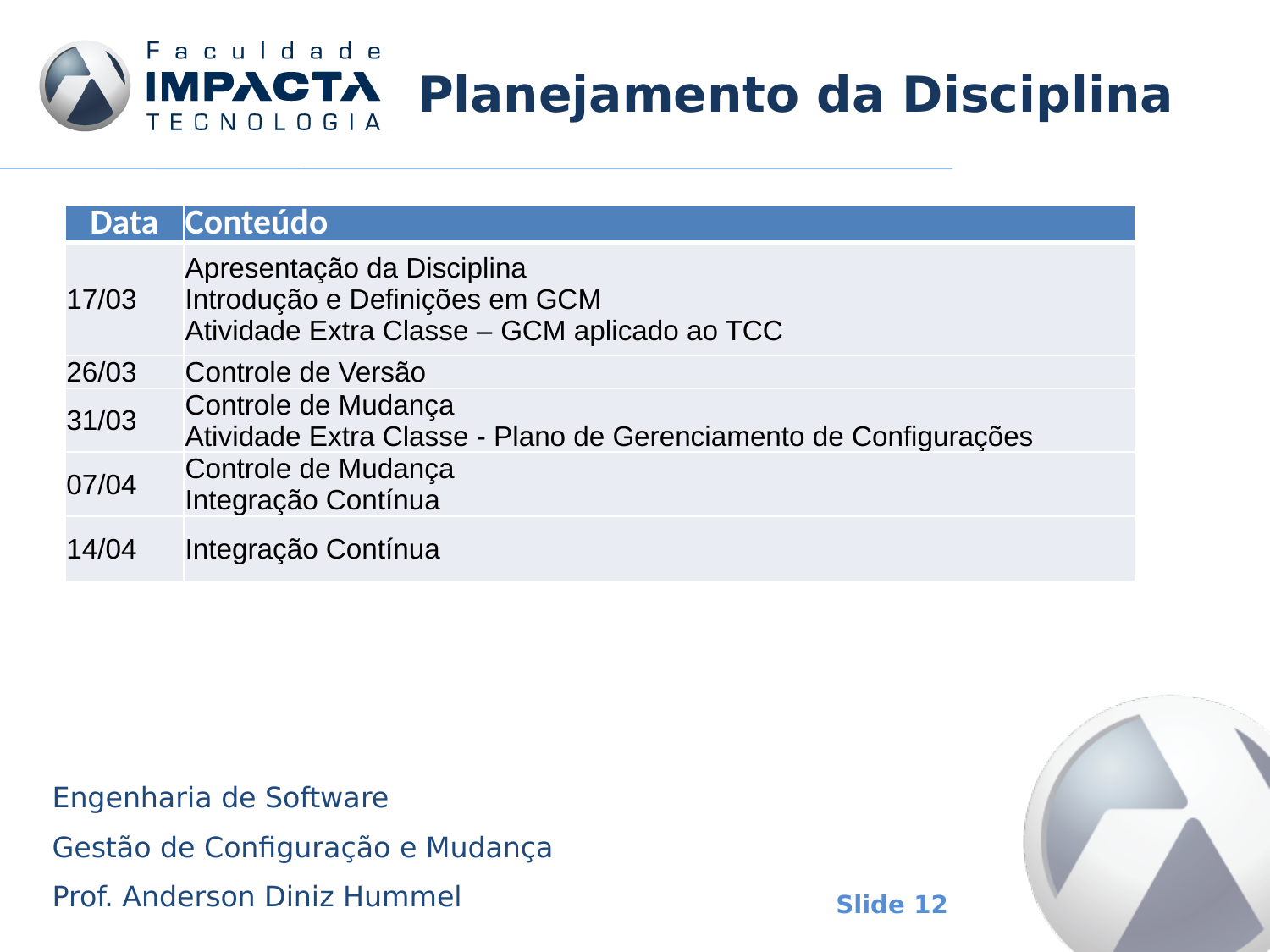

# Planejamento da Disciplina
| Data | Conteúdo |
| --- | --- |
| 17/03 | Apresentação da Disciplina Introdução e Definições em GCM Atividade Extra Classe – GCM aplicado ao TCC |
| 26/03 | Controle de Versão |
| 31/03 | Controle de Mudança Atividade Extra Classe - Plano de Gerenciamento de Configurações |
| 07/04 | Controle de Mudança Integração Contínua |
| 14/04 | Integração Contínua |
Engenharia de Software
Gestão de Configuração e Mudança
Prof. Anderson Diniz Hummel